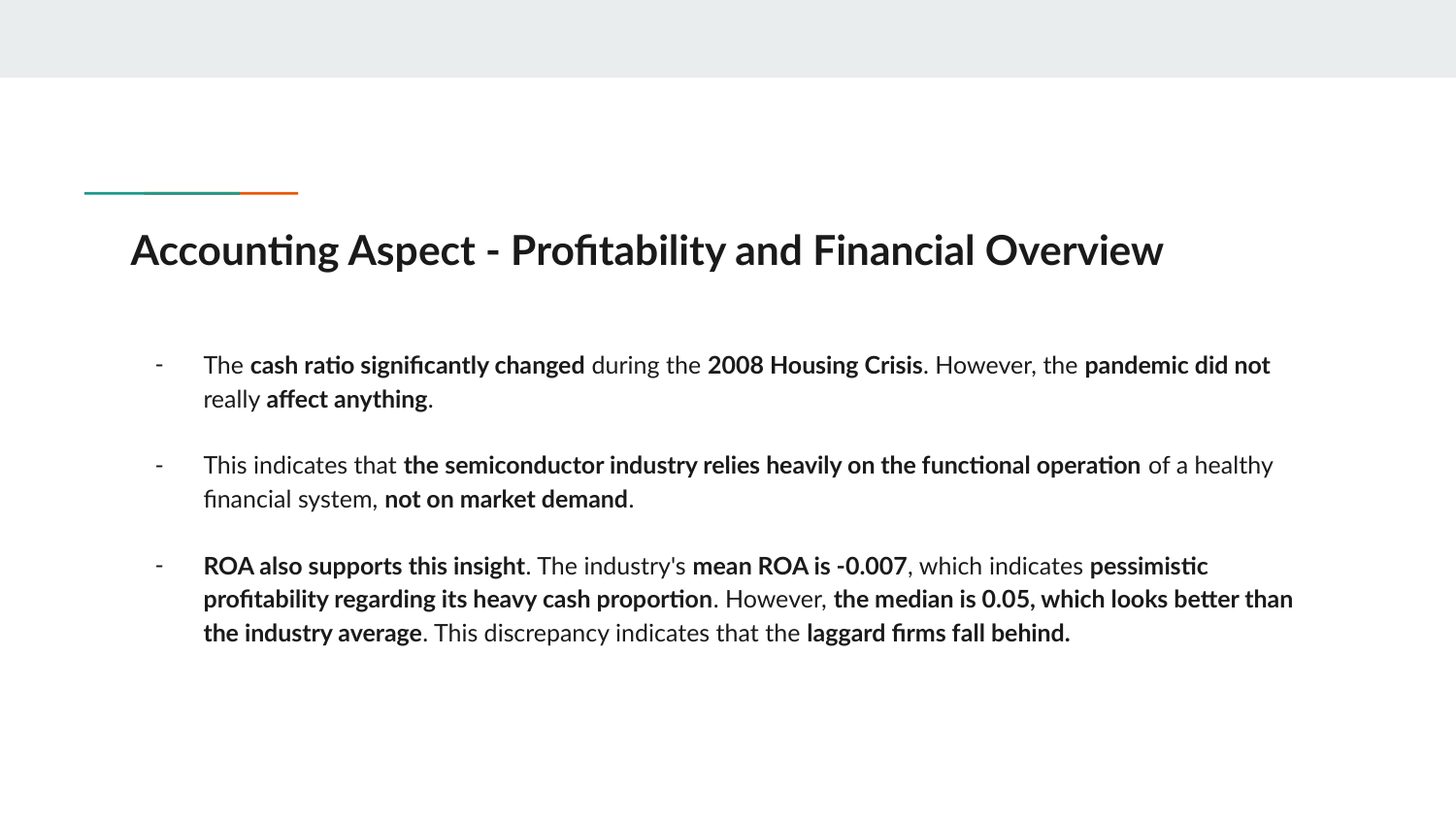

# Accounting Aspect - Profitability and Financial Overview
The cash ratio significantly changed during the 2008 Housing Crisis. However, the pandemic did not really affect anything.

This indicates that the semiconductor industry relies heavily on the functional operation of a healthy financial system, not on market demand.

ROA also supports this insight. The industry's mean ROA is -0.007, which indicates pessimistic profitability regarding its heavy cash proportion. However, the median is 0.05, which looks better than the industry average. This discrepancy indicates that the laggard firms fall behind.